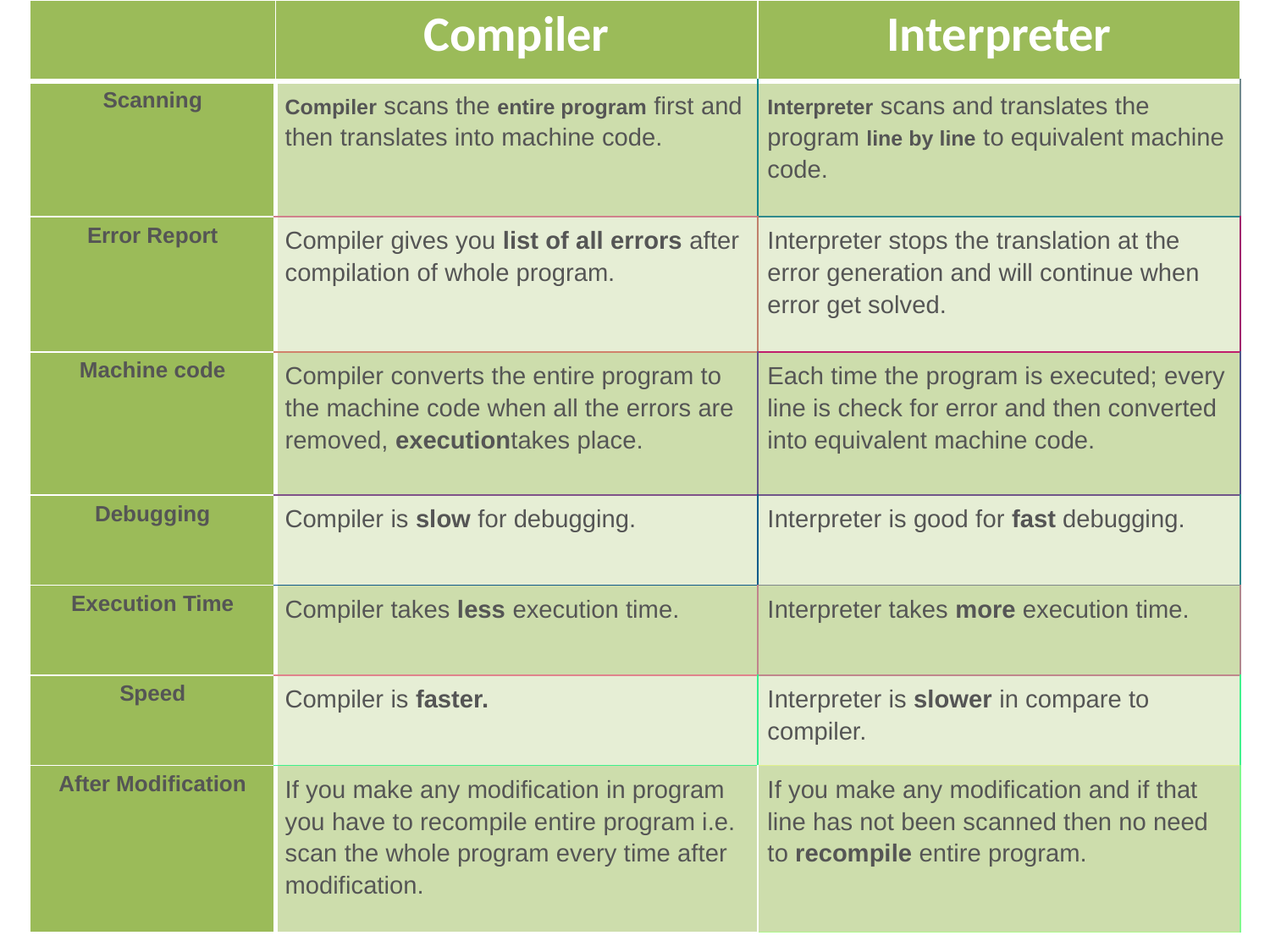

|  | Compiler | Interpreter |
| --- | --- | --- |
| Scanning | Compiler scans the entire program first and then translates into machine code. | Interpreter scans and translates the program line by line to equivalent machine code. |
| Error Report | Compiler gives you list of all errors after compilation of whole program. | Interpreter stops the translation at the error generation and will continue when error get solved. |
| Machine code | Compiler converts the entire program to the machine code when all the errors are removed, executiontakes place. | Each time the program is executed; every line is check for error and then converted into equivalent machine code. |
| Debugging | Compiler is slow for debugging. | Interpreter is good for fast debugging. |
| Execution Time | Compiler takes less execution time. | Interpreter takes more execution time. |
| Speed | Compiler is faster. | Interpreter is slower in compare to compiler. |
| After Modification | If you make any modification in program you have to recompile entire program i.e. scan the whole program every time after modification. | If you make any modification and if that line has not been scanned then no need to recompile entire program. |